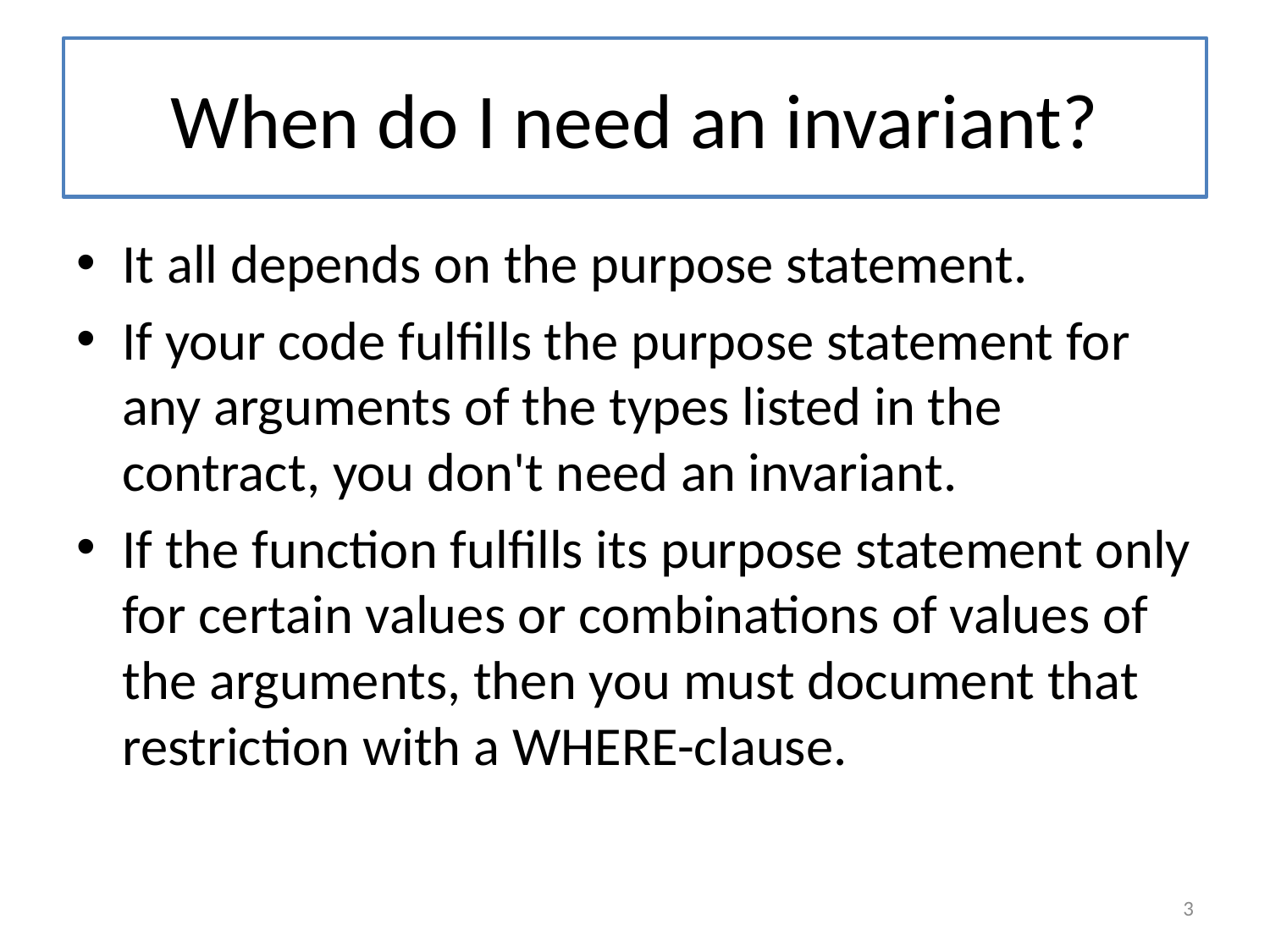

# When do I need an invariant?
It all depends on the purpose statement.
If your code fulfills the purpose statement for any arguments of the types listed in the contract, you don't need an invariant.
If the function fulfills its purpose statement only for certain values or combinations of values of the arguments, then you must document that restriction with a WHERE-clause.

3